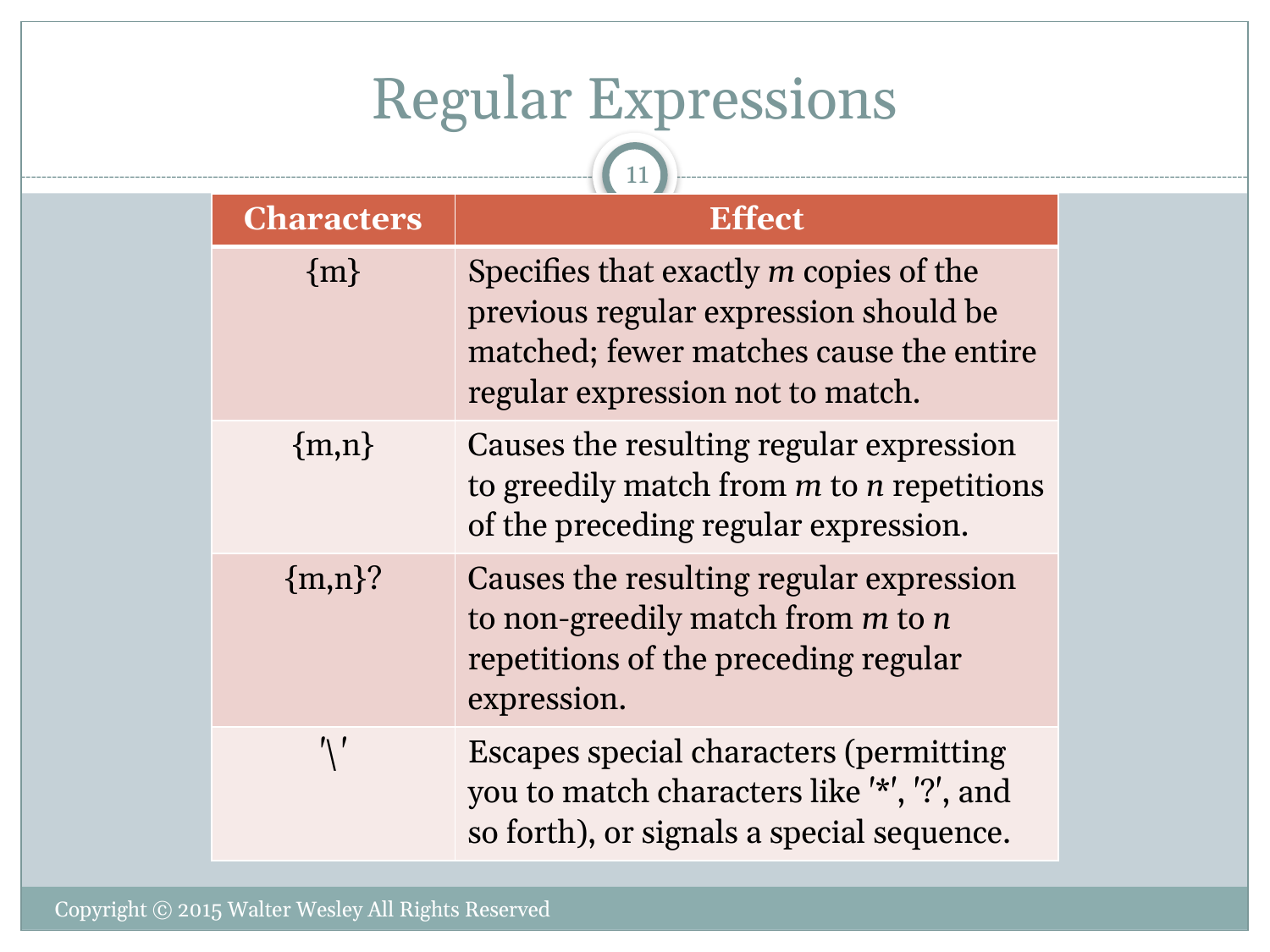

# Regular Expressions
11
| Characters | Effect |
| --- | --- |
| {m} | Specifies that exactly m copies of the previous regular expression should be matched; fewer matches cause the entire regular expression not to match. |
| {m,n} | Causes the resulting regular expression to greedily match from m to n repetitions of the preceding regular expression. |
| {m,n}? | Causes the resulting regular expression to non-greedily match from m to n repetitions of the preceding regular expression. |
| '\' | Escapes special characters (permitting you to match characters like '\*', '?', and so forth), or signals a special sequence. |

Copyright © 2015 Walter Wesley All Rights Reserved